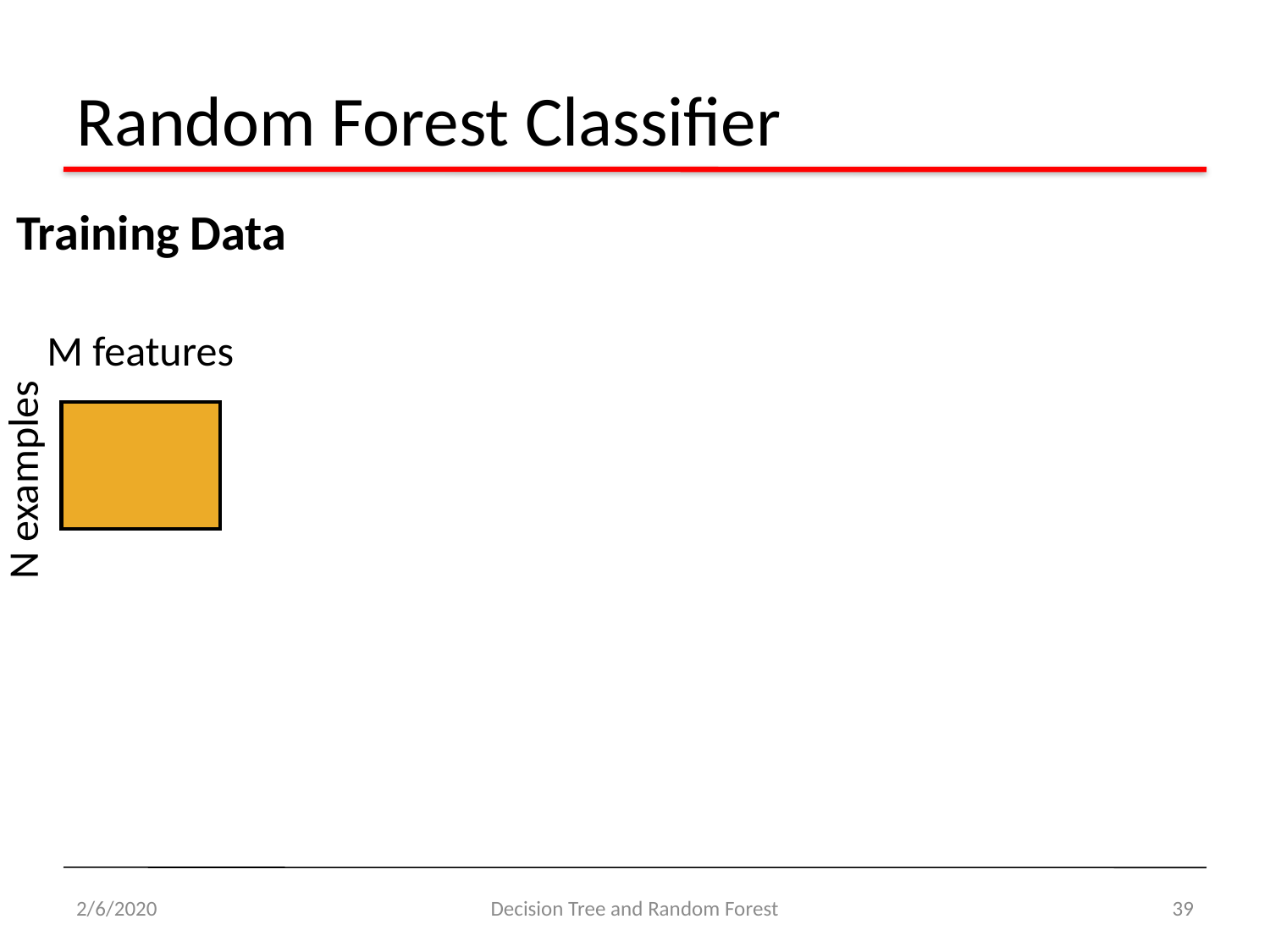

Random Forest Classifier
Training Data
M features

N examples
2/6/2020
Decision Tree and Random Forest
39